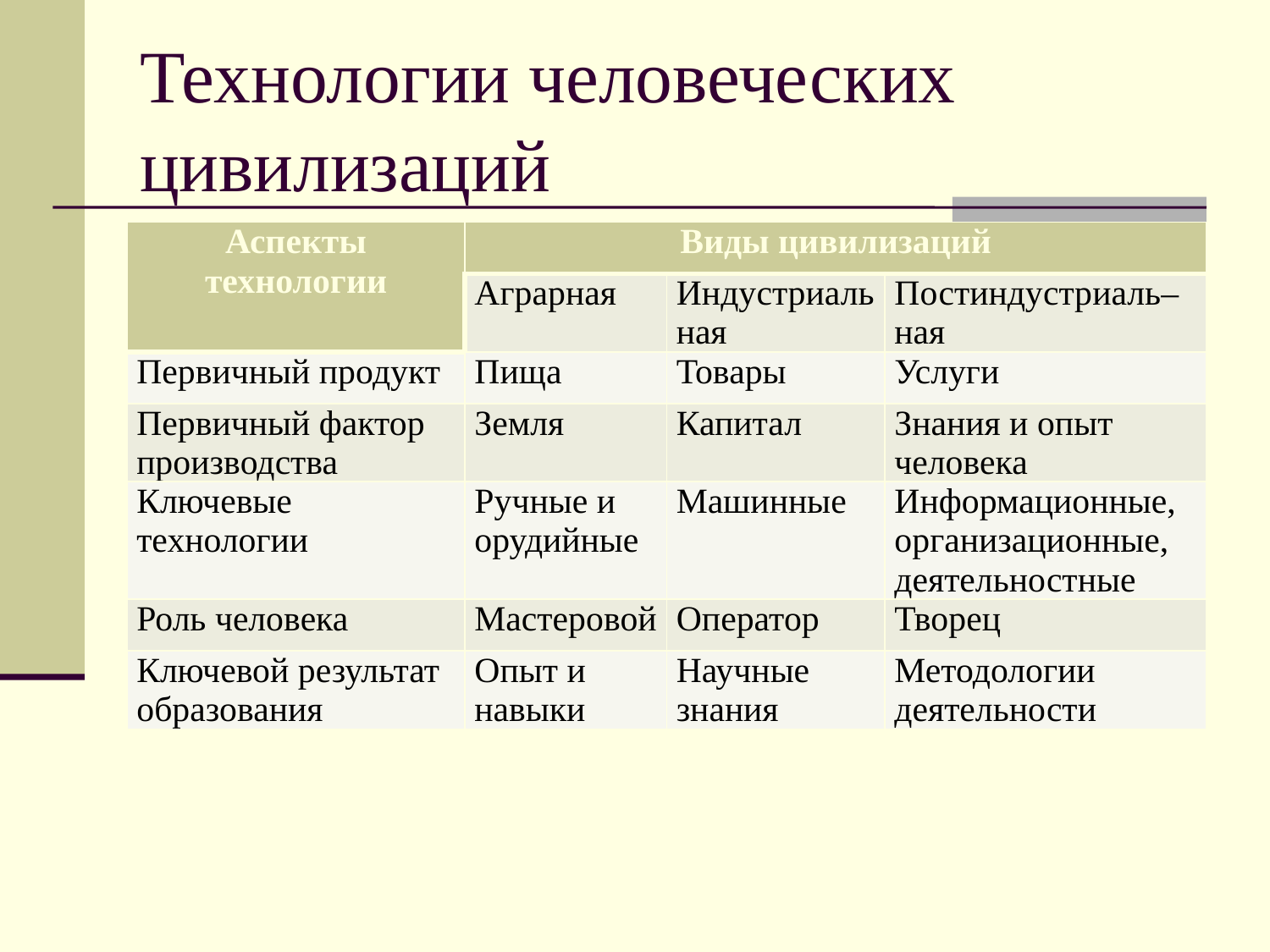

# Технологии человеческих цивилизаций
| Аспекты технологии | Виды цивилизаций |  |  |
| --- | --- | --- | --- |
|  | Аграрная | Индустриальная | Постиндустриаль–ная |
| Первичный продукт | Пища | Товары | Услуги |
| Первичный фактор производства | Земля | Капитал | Знания и опыт человека |
| Ключевые технологии | Ручные и орудийные | Машинные | Информационные, организационные, деятельностные |
| Роль человека | Мастеровой | Оператор | Творец |
| Ключевой результат образования | Опыт и навыки | Научные знания | Методологии деятельности |